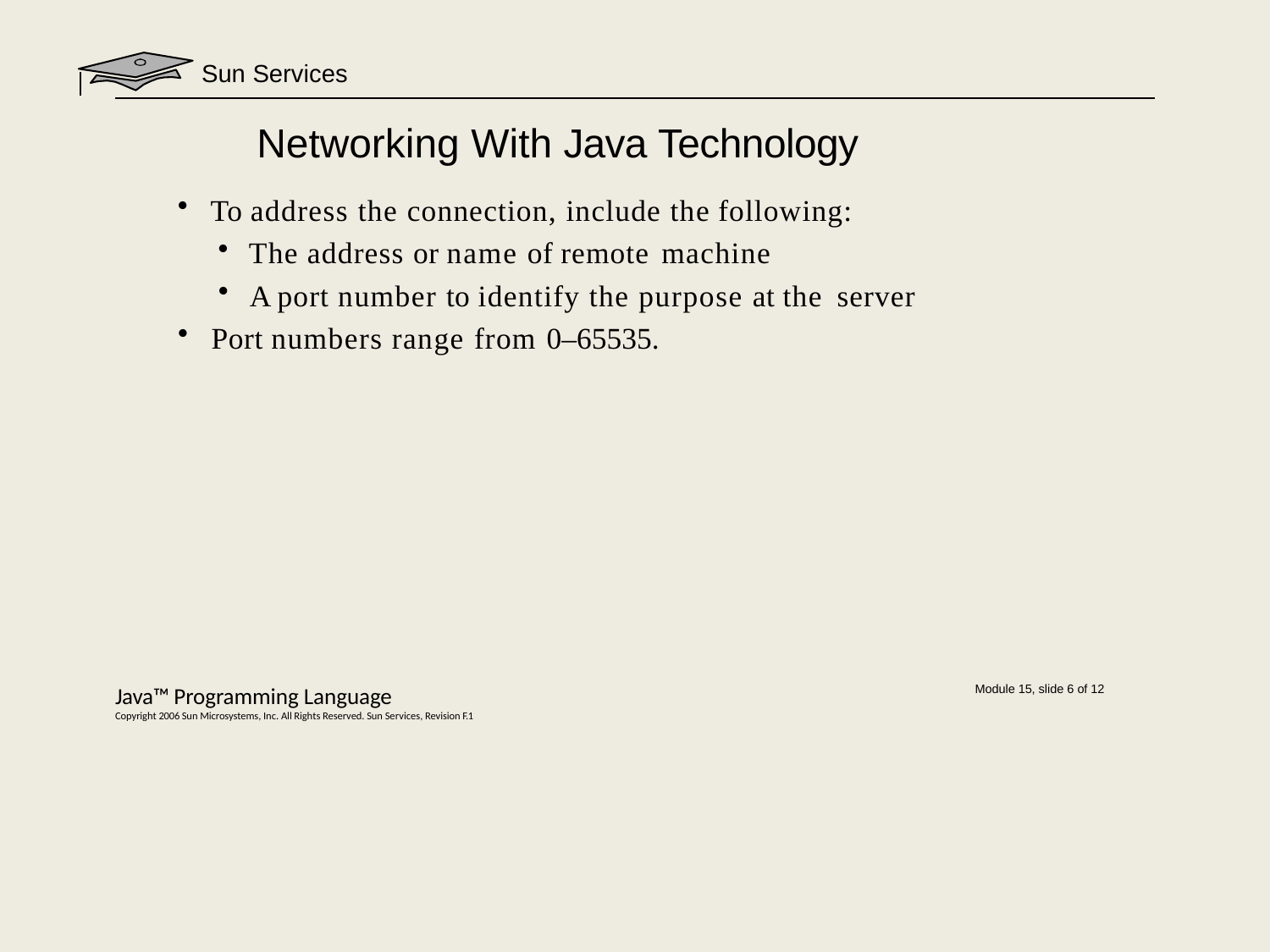

Sun Services

# Networking With Java Technology
To address the connection, include the following:
The address or name of remote machine
A port number to identify the purpose at the server
Port numbers range from 0–65535.
Java™ Programming Language
Copyright 2006 Sun Microsystems, Inc. All Rights Reserved. Sun Services, Revision F.1
Module 15, slide 6 of 12